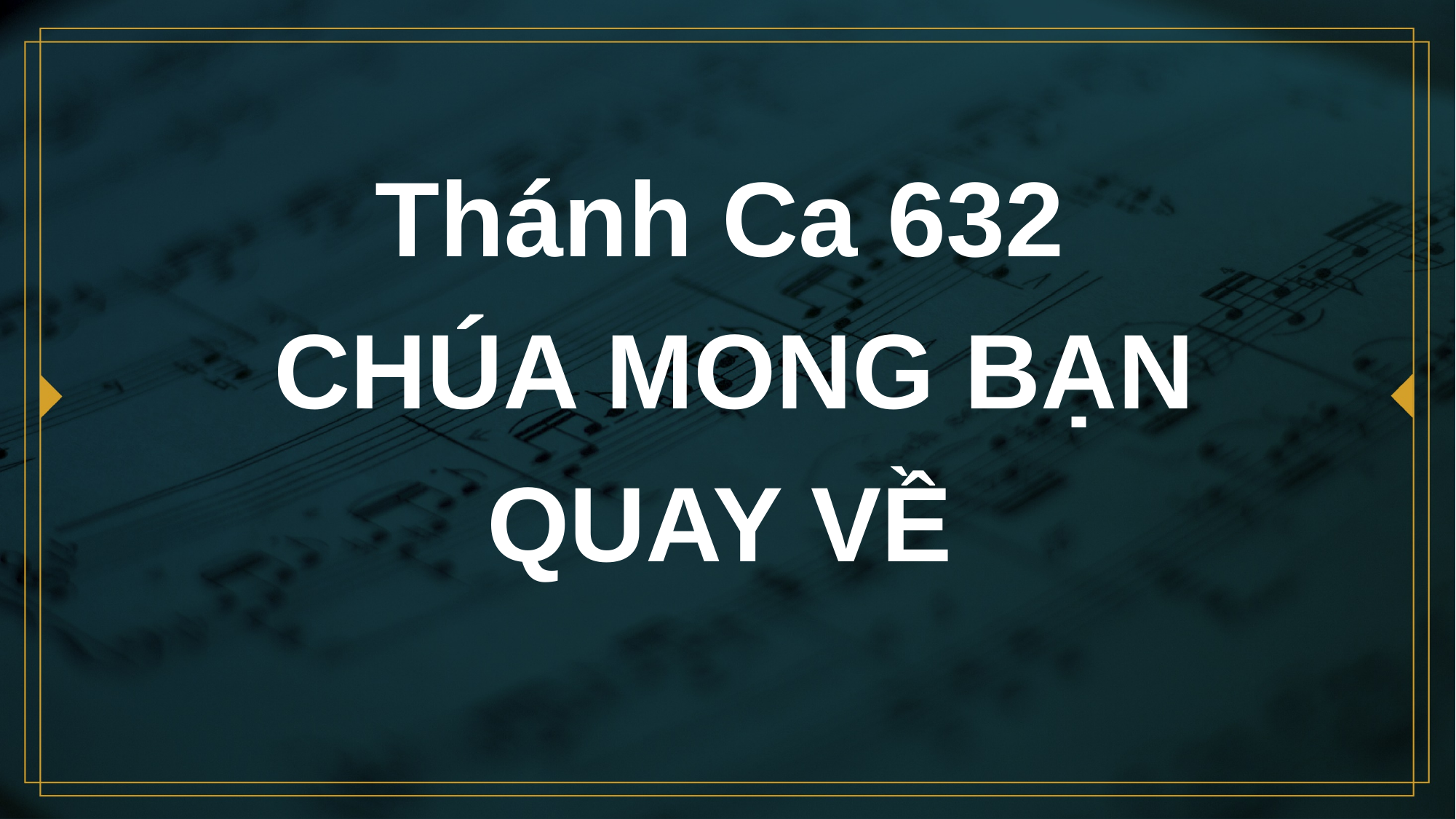

# Thánh Ca 632 CHÚA MONG BẠN QUAY VỀ